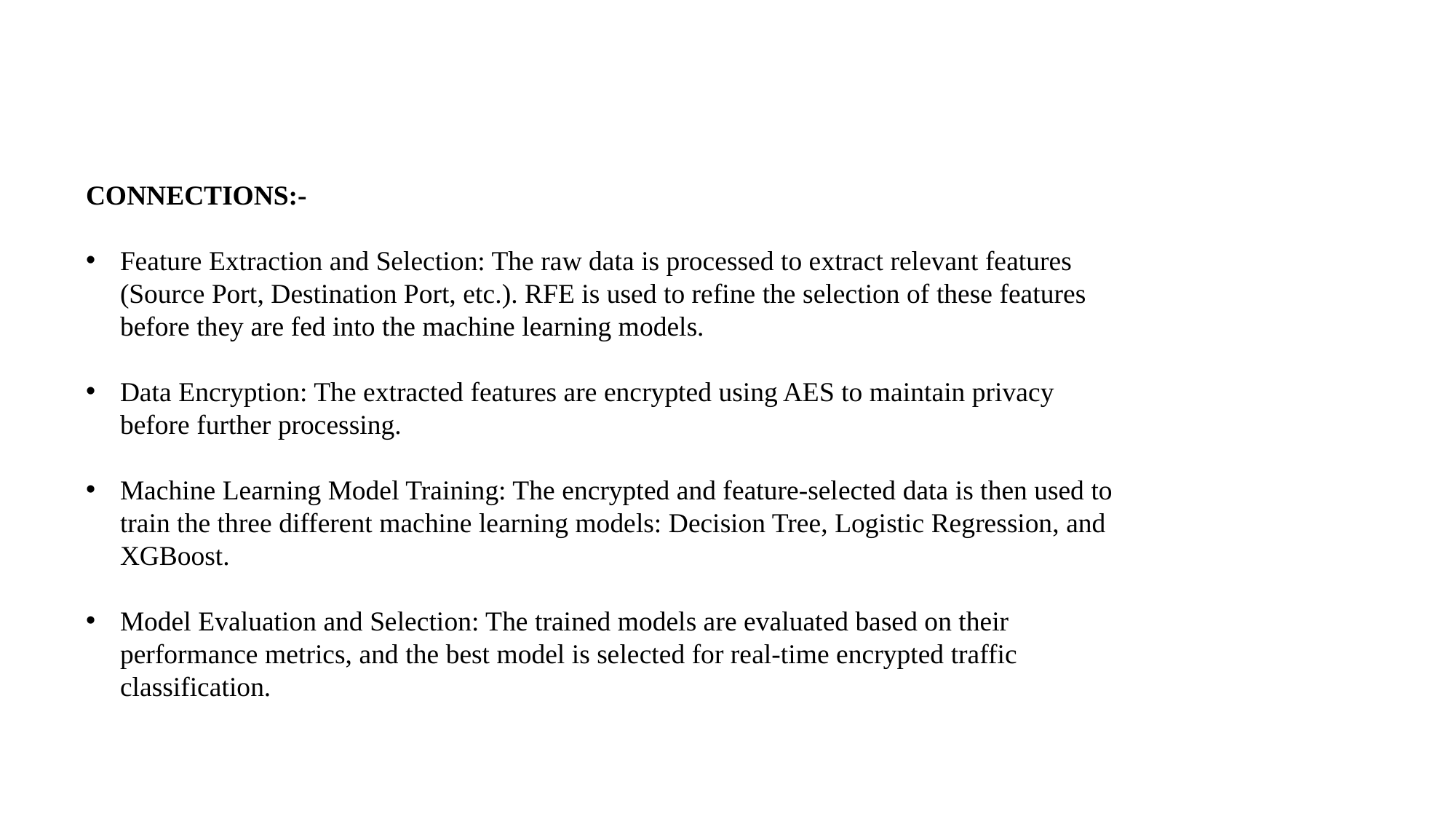

CONNECTIONS:-

Feature Extraction and Selection: The raw data is processed to extract relevant features (Source Port, Destination Port, etc.). RFE is used to refine the selection of these features before they are fed into the machine learning models.

Data Encryption: The extracted features are encrypted using AES to maintain privacy before further processing.

Machine Learning Model Training: The encrypted and feature-selected data is then used to train the three different machine learning models: Decision Tree, Logistic Regression, and XGBoost.

Model Evaluation and Selection: The trained models are evaluated based on their performance metrics, and the best model is selected for real-time encrypted traffic classification.